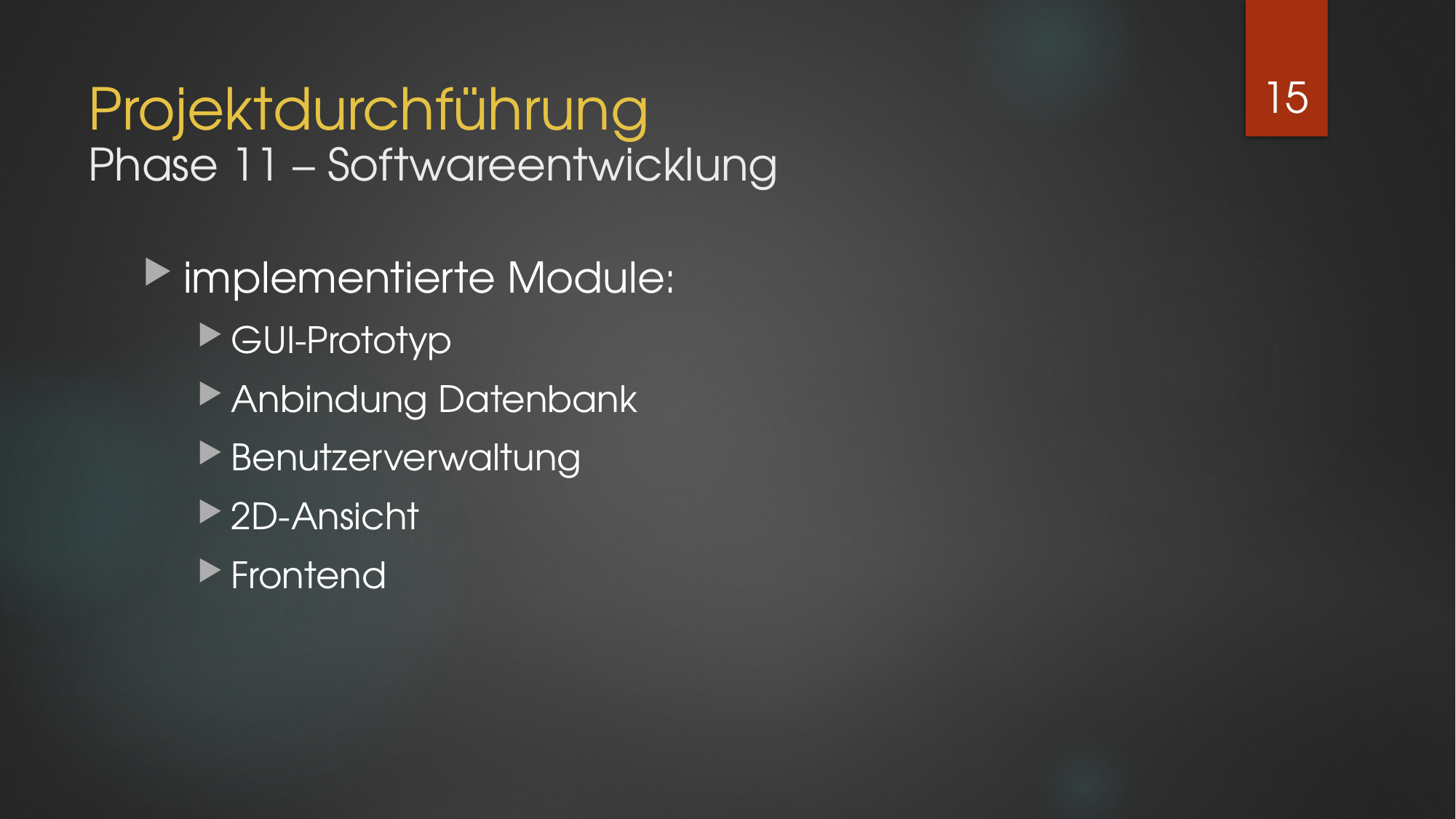

15
# Projektdurchführung Phase 11 – Softwareentwicklung
implementierte Module:
GUI-Prototyp
Anbindung Datenbank
Benutzerverwaltung
2D-Ansicht
Frontend